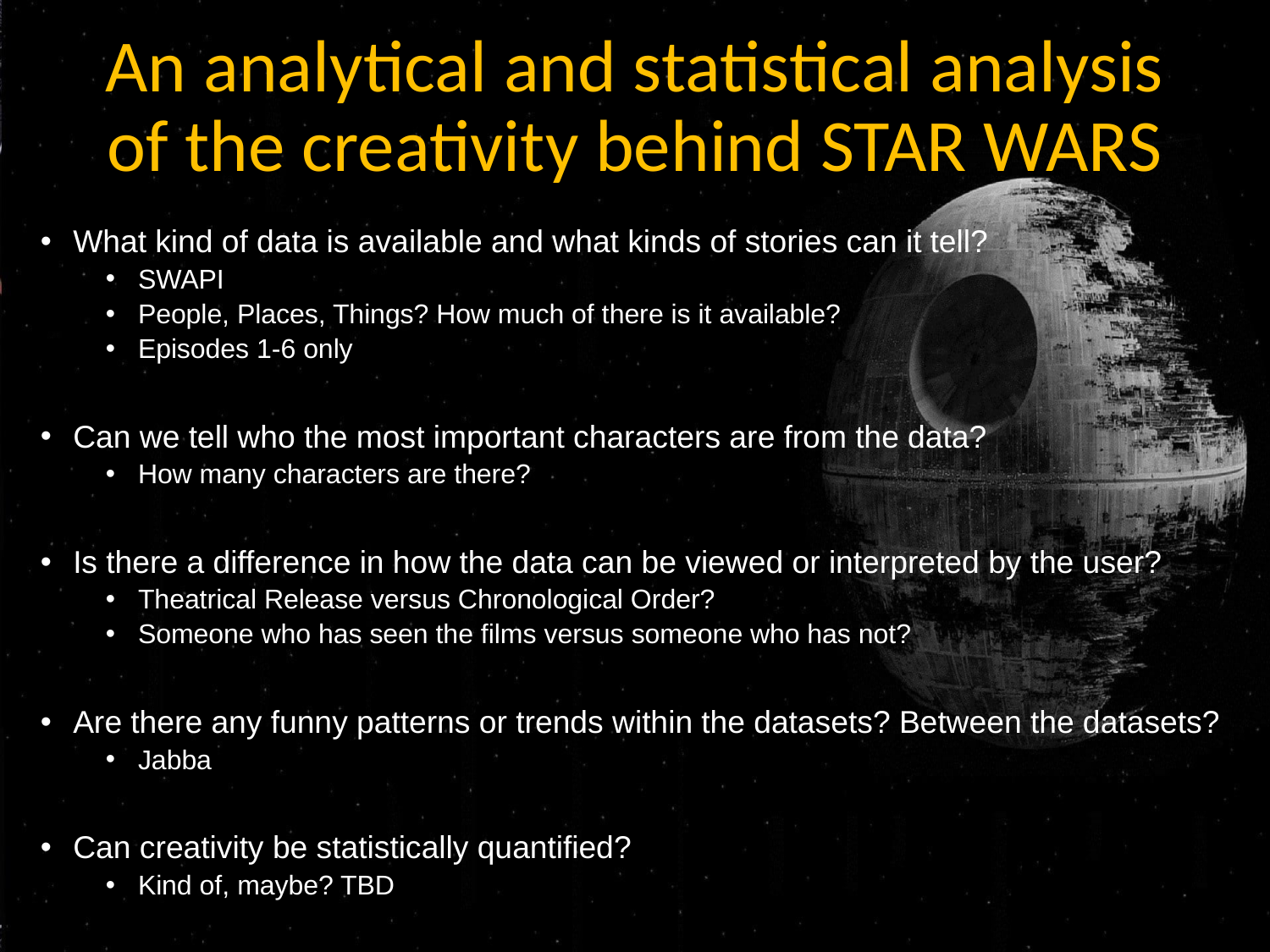

# An analytical and statistical analysis of the creativity behind STAR WARS
What kind of data is available and what kinds of stories can it tell?
SWAPI
People, Places, Things? How much of there is it available?
Episodes 1-6 only

Can we tell who the most important characters are from the data?
How many characters are there?

Is there a difference in how the data can be viewed or interpreted by the user?
Theatrical Release versus Chronological Order?
Someone who has seen the films versus someone who has not?

Are there any funny patterns or trends within the datasets? Between the datasets?
Jabba

Can creativity be statistically quantified?
Kind of, maybe? TBD